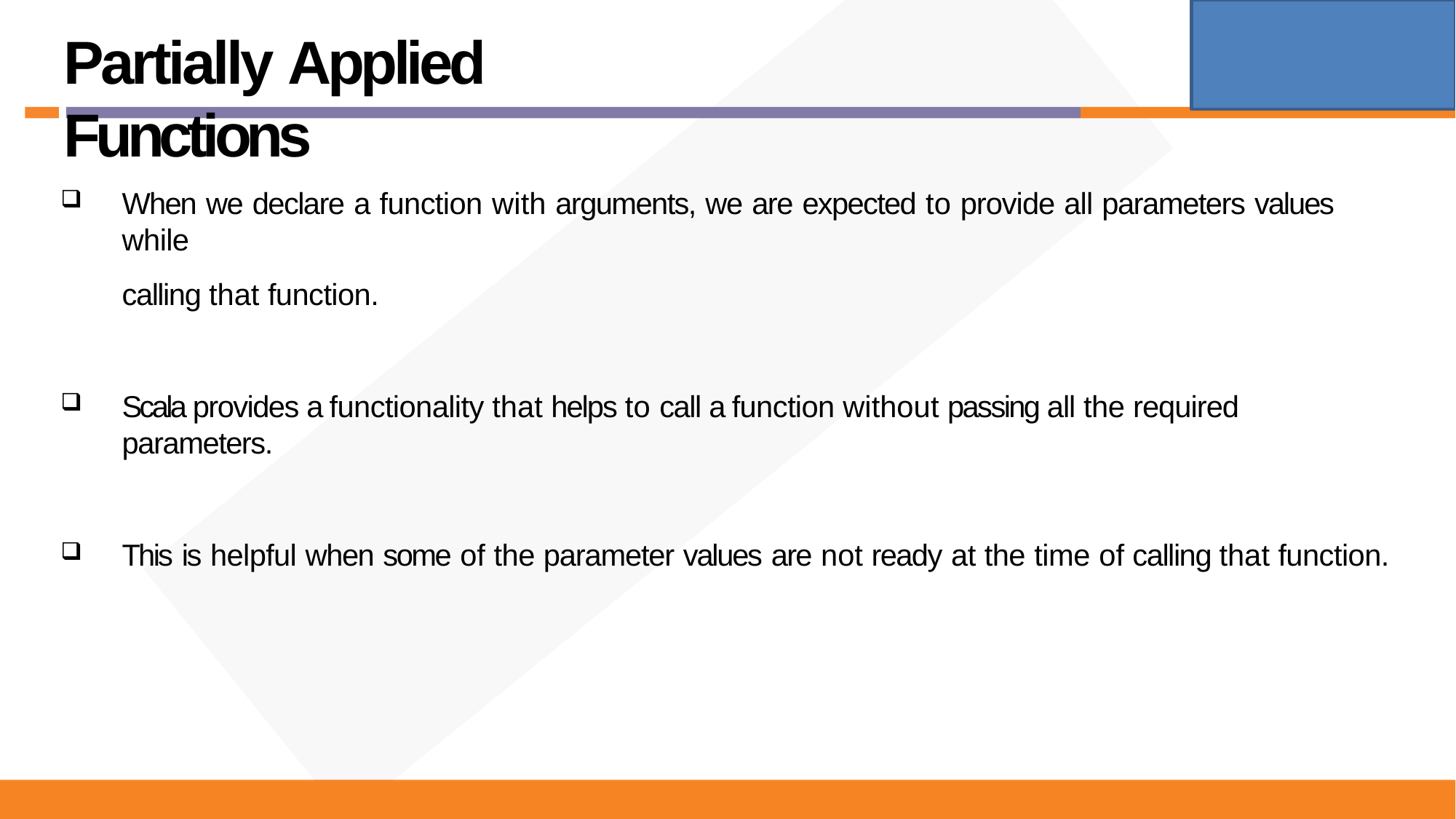

# Partially Applied Functions
When we declare a function with arguments, we are expected to provide all parameters values while
calling that function.

Scala provides a functionality that helps to call a function without passing all the required parameters.

This is helpful when some of the parameter values are not ready at the time of calling that function.